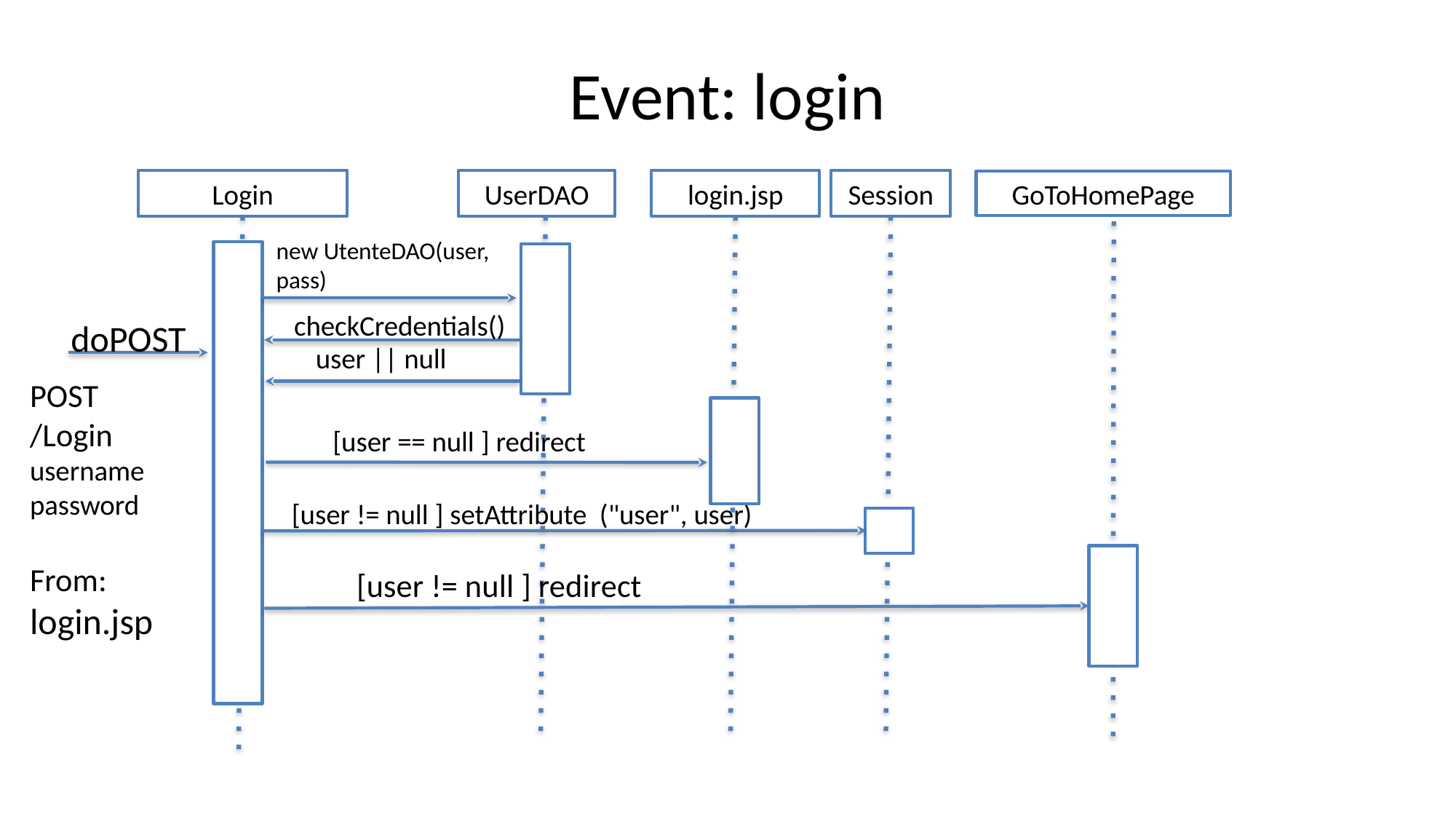

# Event: login
login.jsp
Login
UserDAO
Session
GoToHomePage
new UtenteDAO(user, pass)

checkCredentials()
doPOST
user || null
POST
/Login
username
password

From: login.jsp

[user == null ] redirect
[user != null ] setAttribute  ("user", user)

[user != null ] redirect